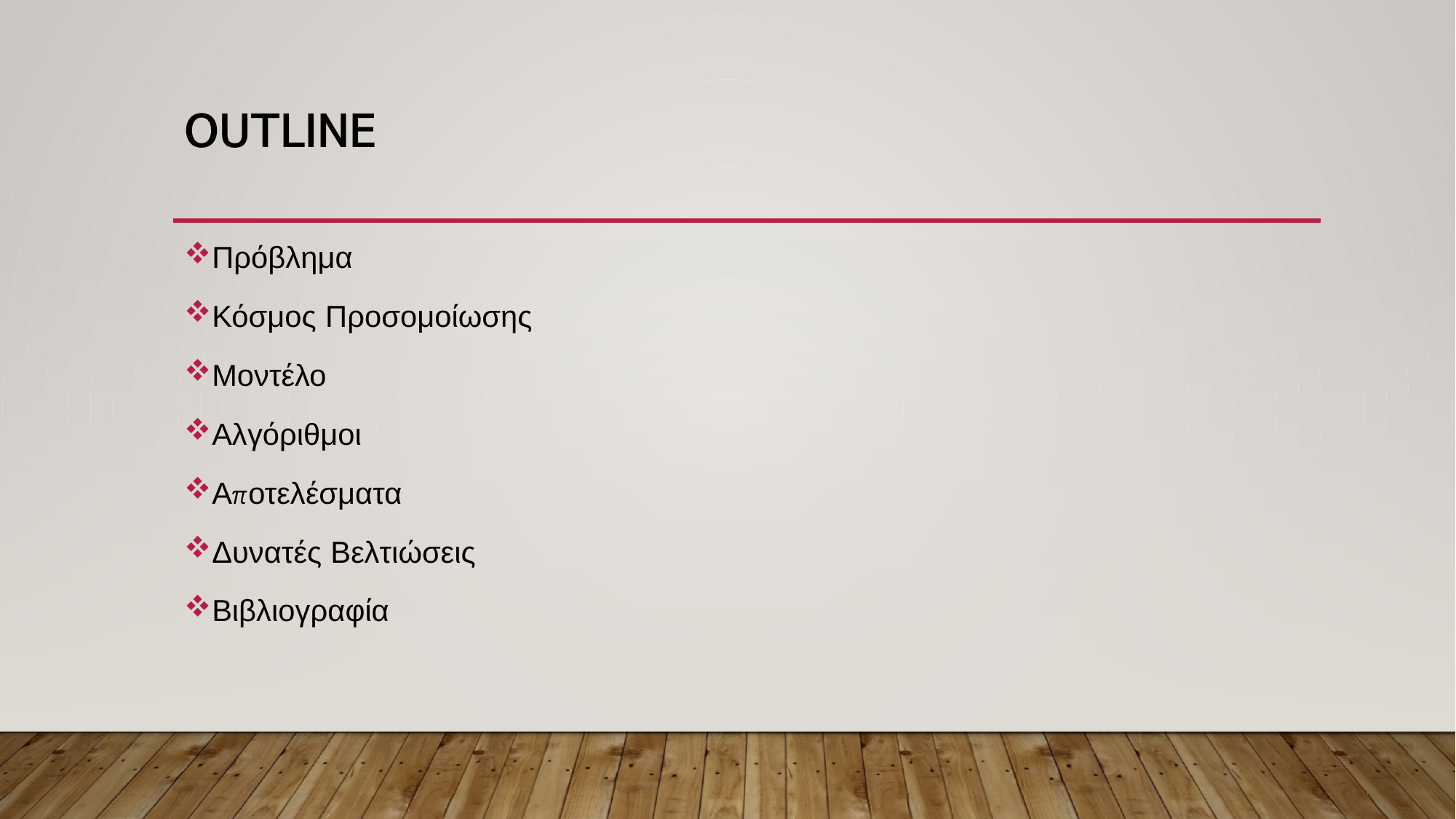

# Outline
Πρόβλημα
Κόσμος Προσομοίωσης
Μοντέλο
Αλγόριθμοι
Αποτελέσματα
Δυνατές Βελτιώσεις
Βιβλιογραφία